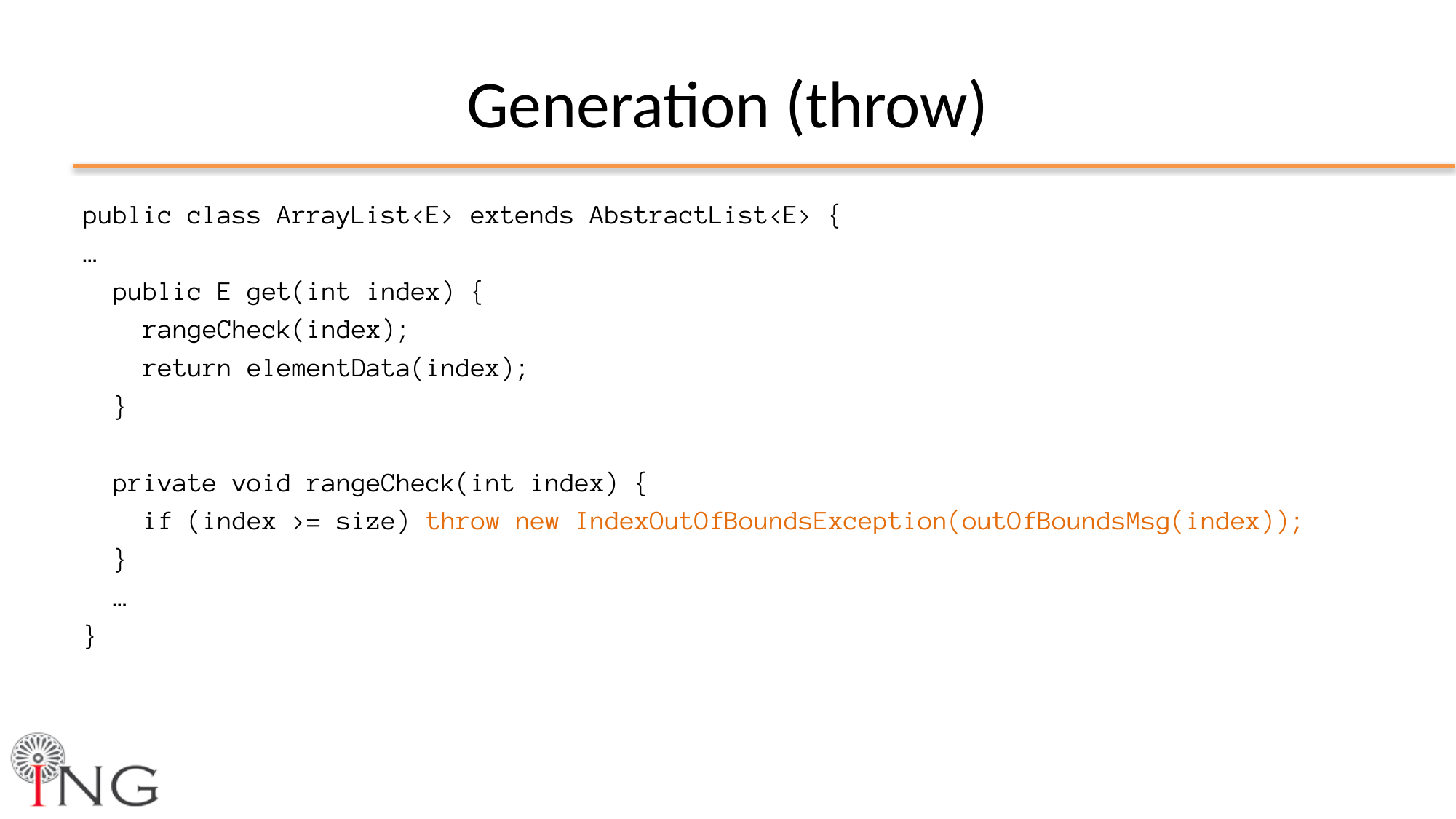

# Generation (throw)
public class ArrayList<E> extends AbstractList<E> {
…
  public E get(int index) {
    rangeCheck(index);
    return elementData(index);
  }

  private void rangeCheck(int index) {
    if (index >= size) throw new IndexOutOfBoundsException(outOfBoundsMsg(index));
  }
  …
}